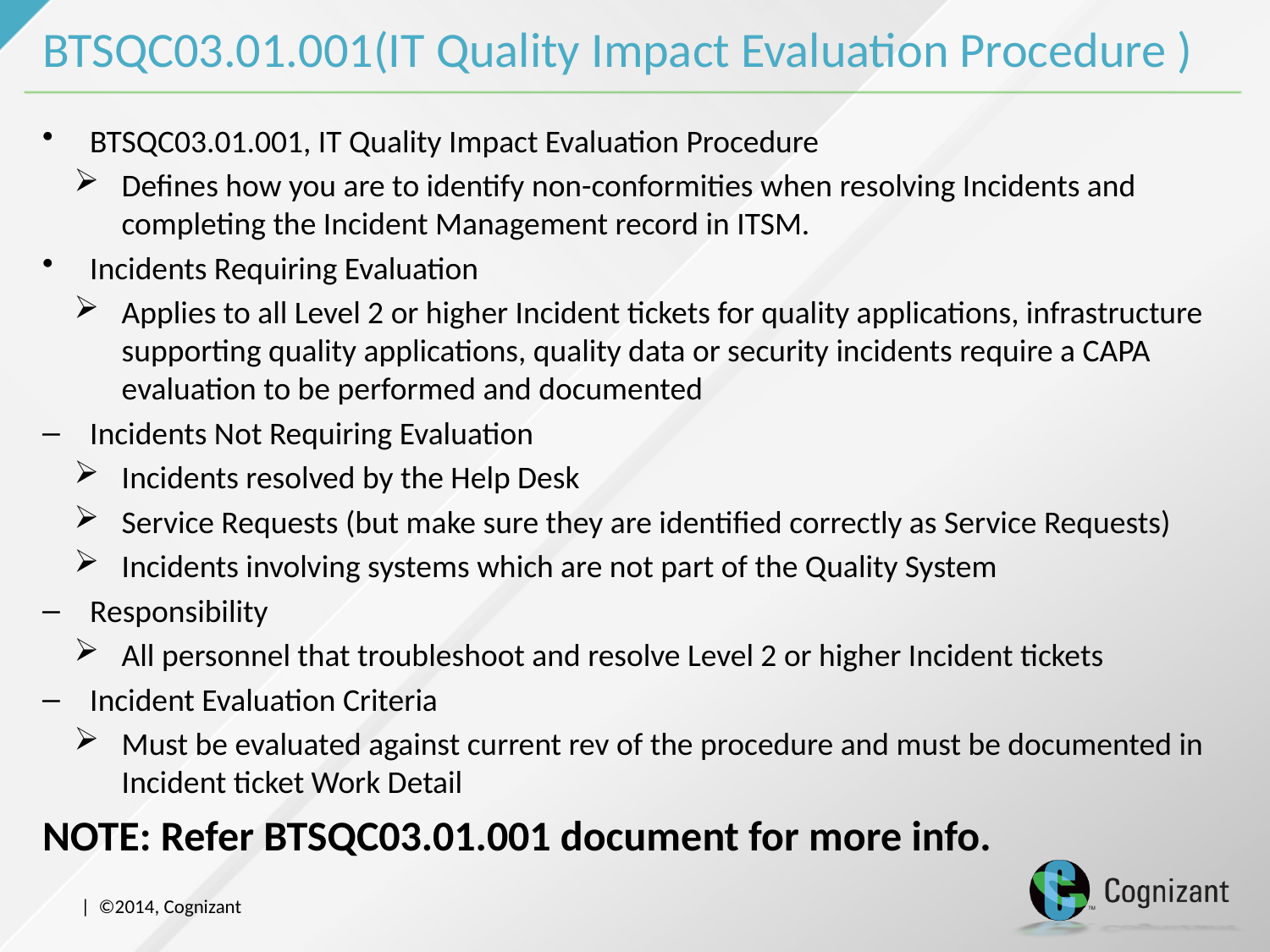

# BTSQC03.01.001(IT Quality Impact Evaluation Procedure )
BTSQC03.01.001, IT Quality Impact Evaluation Procedure
Defines how you are to identify non-conformities when resolving Incidents and completing the Incident Management record in ITSM.
Incidents Requiring Evaluation
Applies to all Level 2 or higher Incident tickets for quality applications, infrastructure supporting quality applications, quality data or security incidents require a CAPA evaluation to be performed and documented
Incidents Not Requiring Evaluation
Incidents resolved by the Help Desk
Service Requests (but make sure they are identified correctly as Service Requests)
Incidents involving systems which are not part of the Quality System
Responsibility
All personnel that troubleshoot and resolve Level 2 or higher Incident tickets
Incident Evaluation Criteria
Must be evaluated against current rev of the procedure and must be documented in Incident ticket Work Detail
NOTE: Refer BTSQC03.01.001 document for more info.